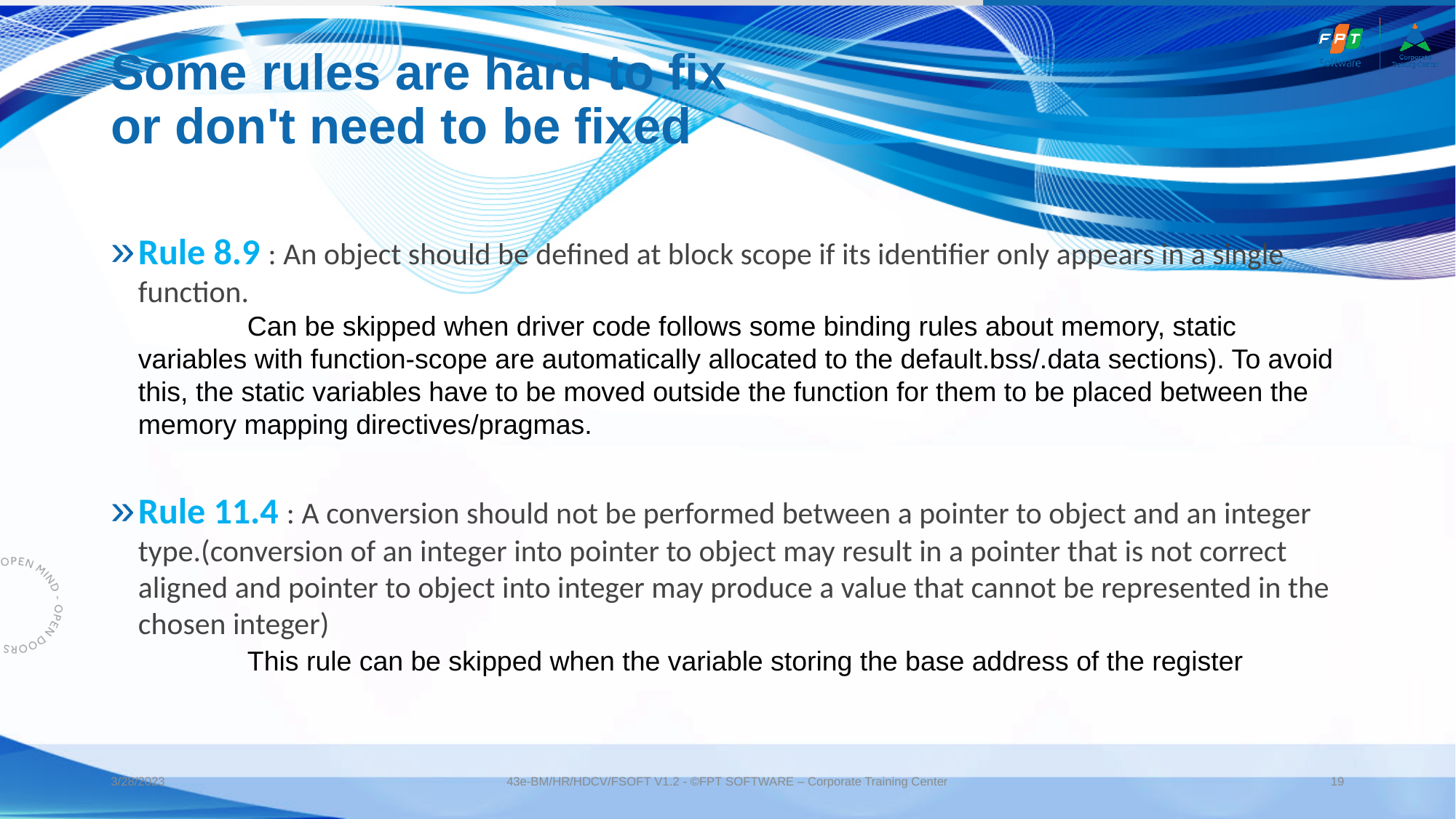

# Some rules are hard to fix or don't need to be fixed
Rule 8.9 : An object should be defined at block scope if its identifier only appears in a single function.
	Can be skipped when driver code follows some binding rules about memory, static variables with function-scope are automatically allocated to the default.bss/.data sections). To avoid this, the static variables have to be moved outside the function for them to be placed between the memory mapping directives/pragmas.
Rule 11.4 : A conversion should not be performed between a pointer to object and an integer type.(conversion of an integer into pointer to object may result in a pointer that is not correct aligned and pointer to object into integer may produce a value that cannot be represented in the chosen integer)
	This rule can be skipped when the variable storing the base address of the register

3/28/2023
43e-BM/HR/HDCV/FSOFT V1.2 - ©FPT SOFTWARE – Corporate Training Center
19